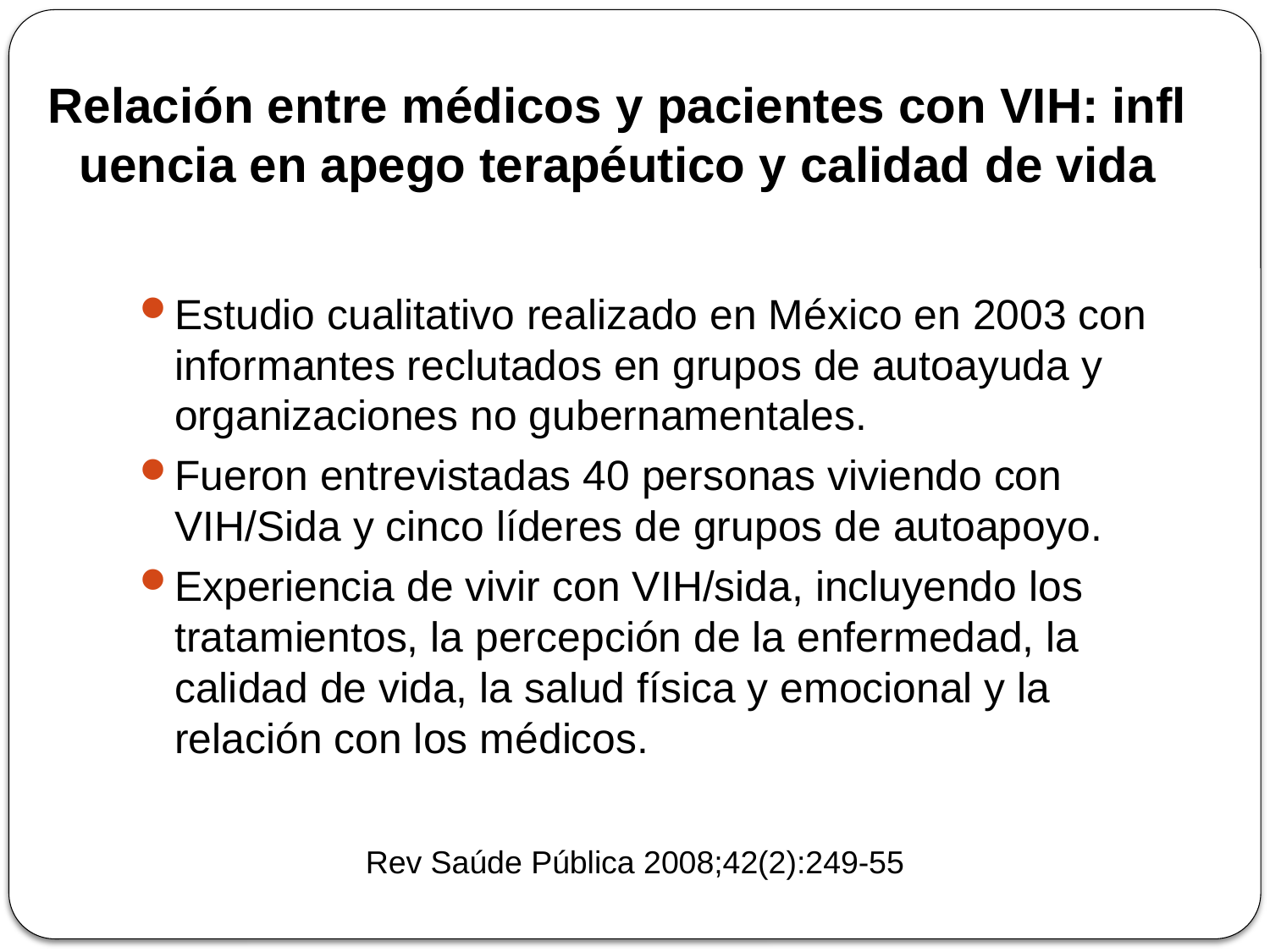

# Relación entre médicos y pacientes con VIH: infl uencia en apego terapéutico y calidad de vida
Estudio cualitativo realizado en México en 2003 con informantes reclutados en grupos de autoayuda y organizaciones no gubernamentales.
Fueron entrevistadas 40 personas viviendo con VIH/Sida y cinco líderes de grupos de autoapoyo.
Experiencia de vivir con VIH/sida, incluyendo los tratamientos, la percepción de la enfermedad, la calidad de vida, la salud física y emocional y la relación con los médicos.
Rev Saúde Pública 2008;42(2):249-55